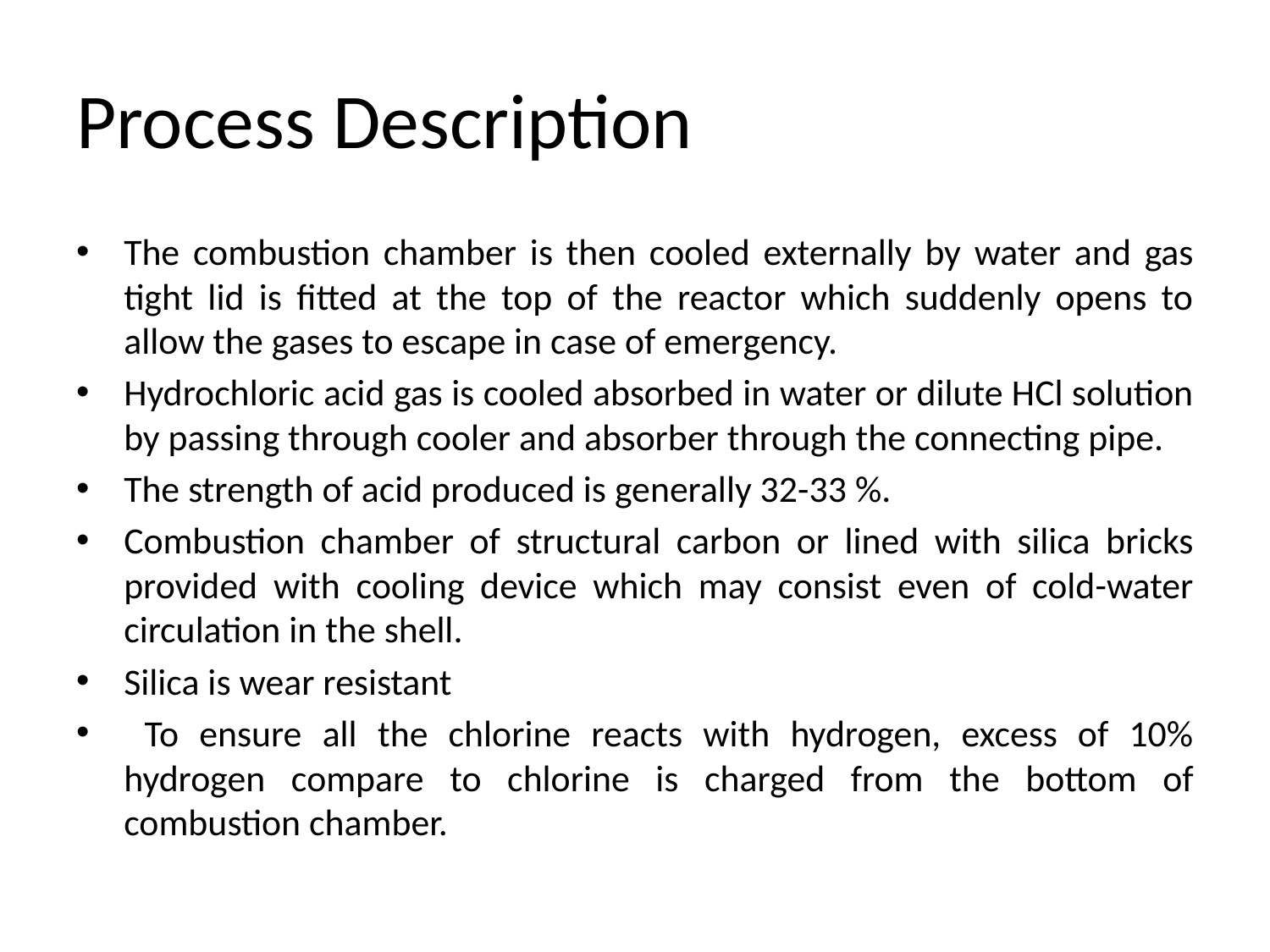

# Process Description
The combustion chamber is then cooled externally by water and gas tight lid is fitted at the top of the reactor which suddenly opens to allow the gases to escape in case of emergency.
Hydrochloric acid gas is cooled absorbed in water or dilute HCl solution by passing through cooler and absorber through the connecting pipe.
The strength of acid produced is generally 32-33 %.
Combustion chamber of structural carbon or lined with silica bricks provided with cooling device which may consist even of cold-water circulation in the shell.
Silica is wear resistant
 To ensure all the chlorine reacts with hydrogen, excess of 10% hydrogen compare to chlorine is charged from the bottom of combustion chamber.